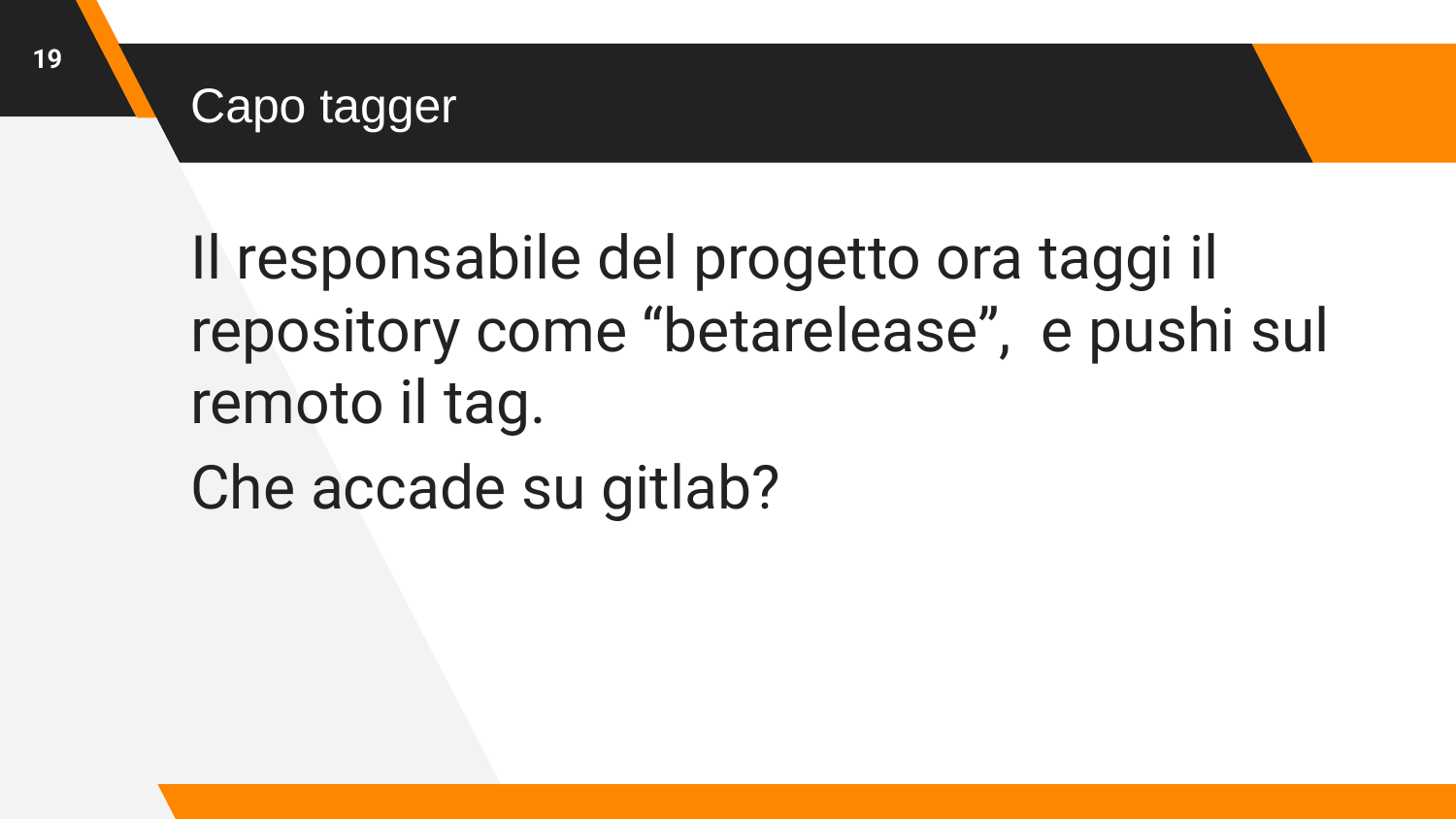

19
# Capo tagger
Il responsabile del progetto ora taggi il repository come “betarelease”,  e pushi sul remoto il tag.
Che accade su gitlab?